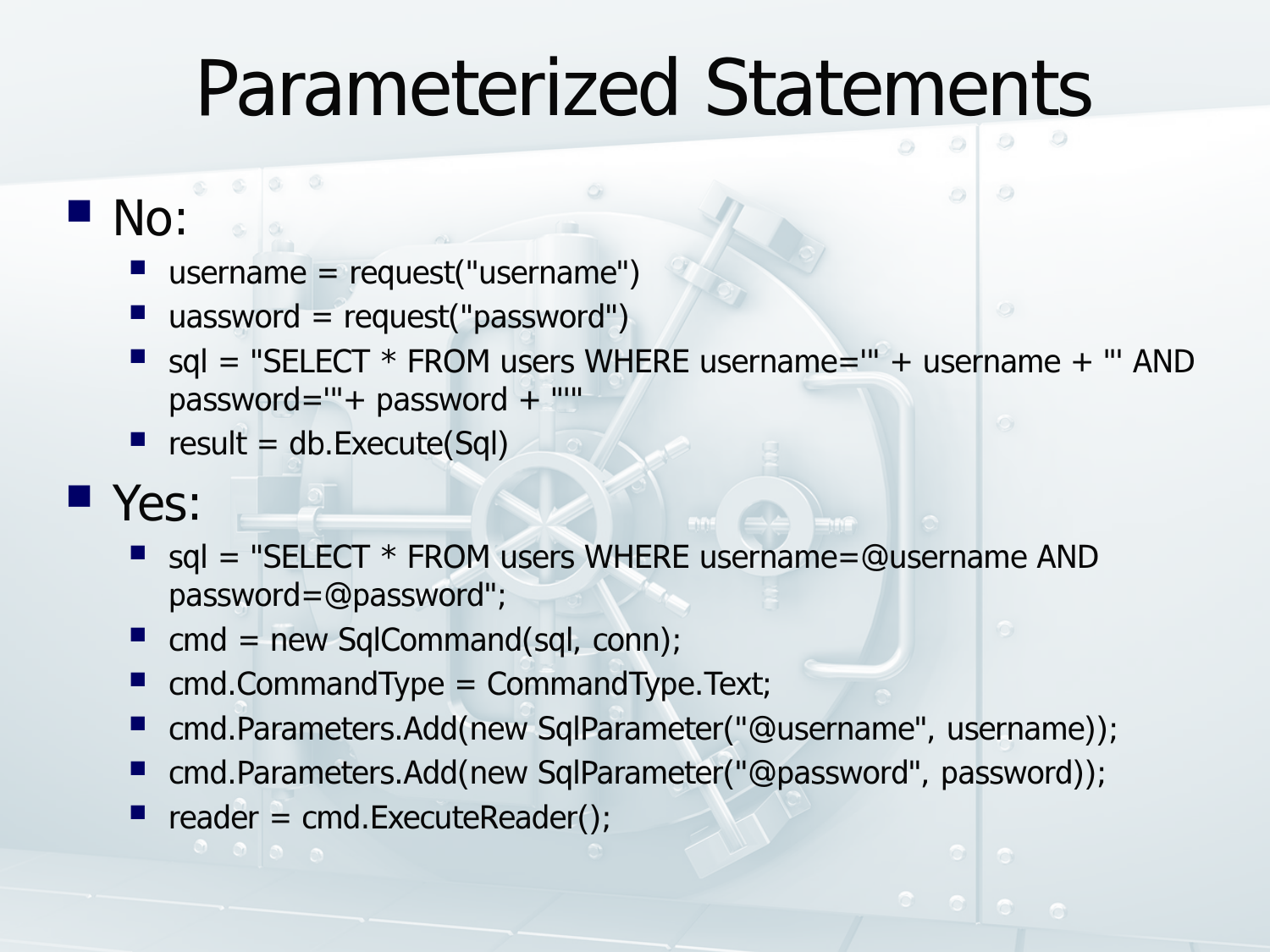

# Parameterized Statements
No:
username = request("username")
uassword = request("password")
sql = "SELECT * FROM users WHERE username='" + username + "' AND password='"+ password + "'"
result = db.Execute(Sql)
Yes:
sql = "SELECT * FROM users WHERE username=@username AND password=@password";
cmd = new SqlCommand(sql, conn);
cmd.CommandType = CommandType.Text;
cmd.Parameters.Add(new SqlParameter("@username", username));
cmd.Parameters.Add(new SqlParameter("@password", password));
reader = cmd.ExecuteReader();